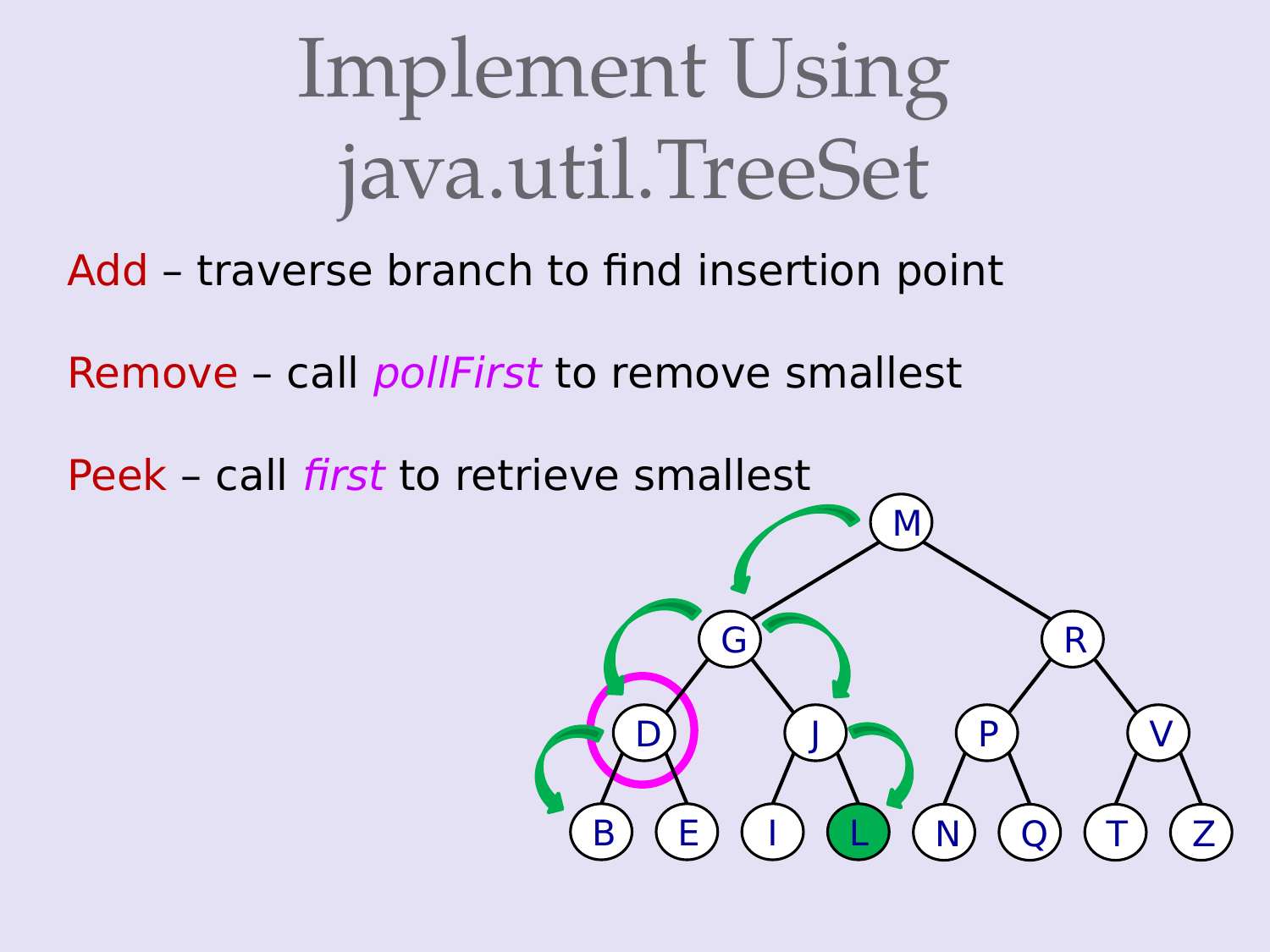

# Implement Using java.util.TreeSet
Add – traverse branch to find insertion point
Remove – call pollFirst to remove smallest
Peek – call first to retrieve smallest
M
G
R
D
J
P
V
E
I
N
Q
T
Z

B
L